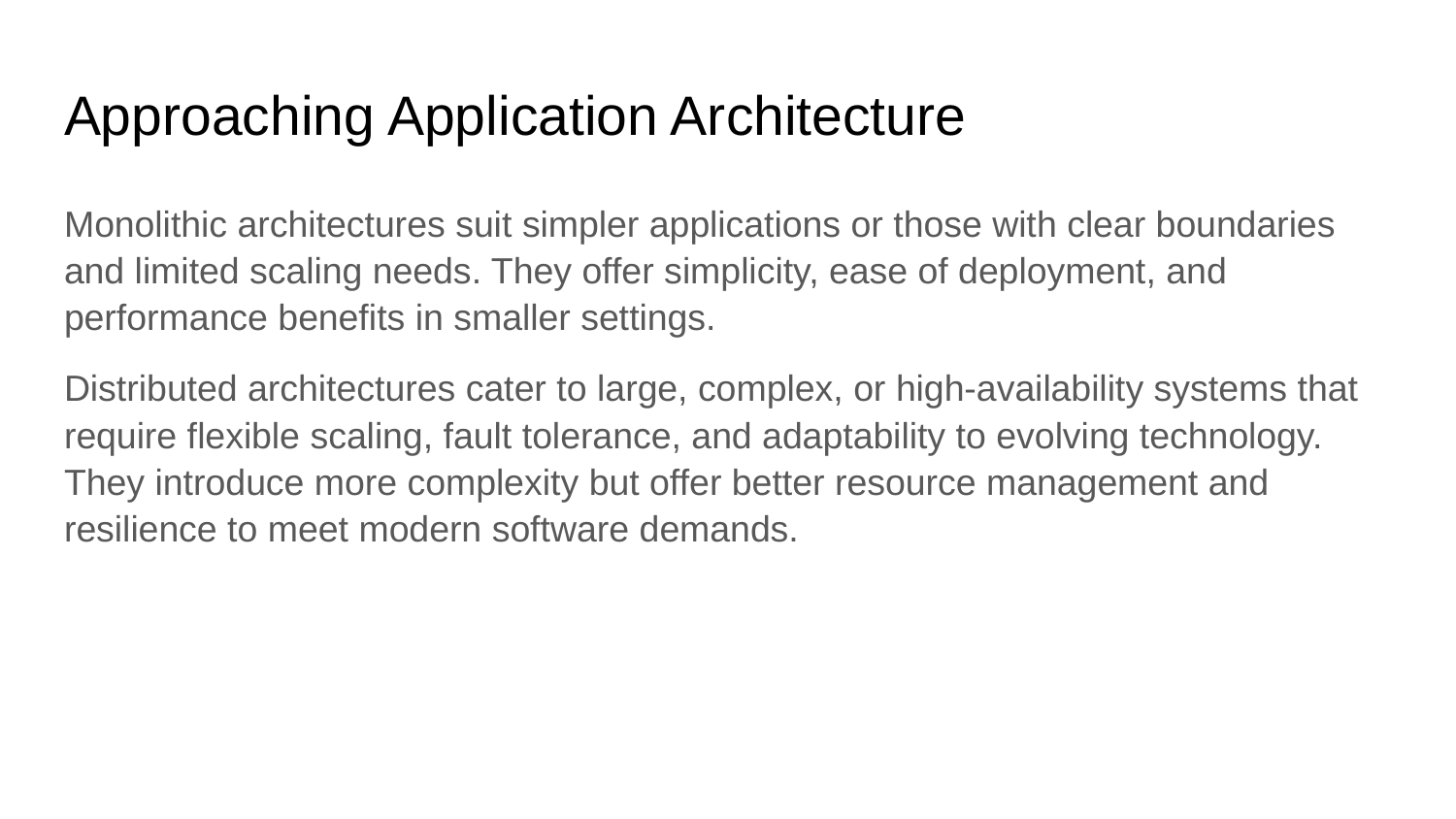

# Approaching Application Architecture
Monolithic architectures suit simpler applications or those with clear boundaries and limited scaling needs. They offer simplicity, ease of deployment, and performance benefits in smaller settings.
Distributed architectures cater to large, complex, or high-availability systems that require flexible scaling, fault tolerance, and adaptability to evolving technology. They introduce more complexity but offer better resource management and resilience to meet modern software demands.